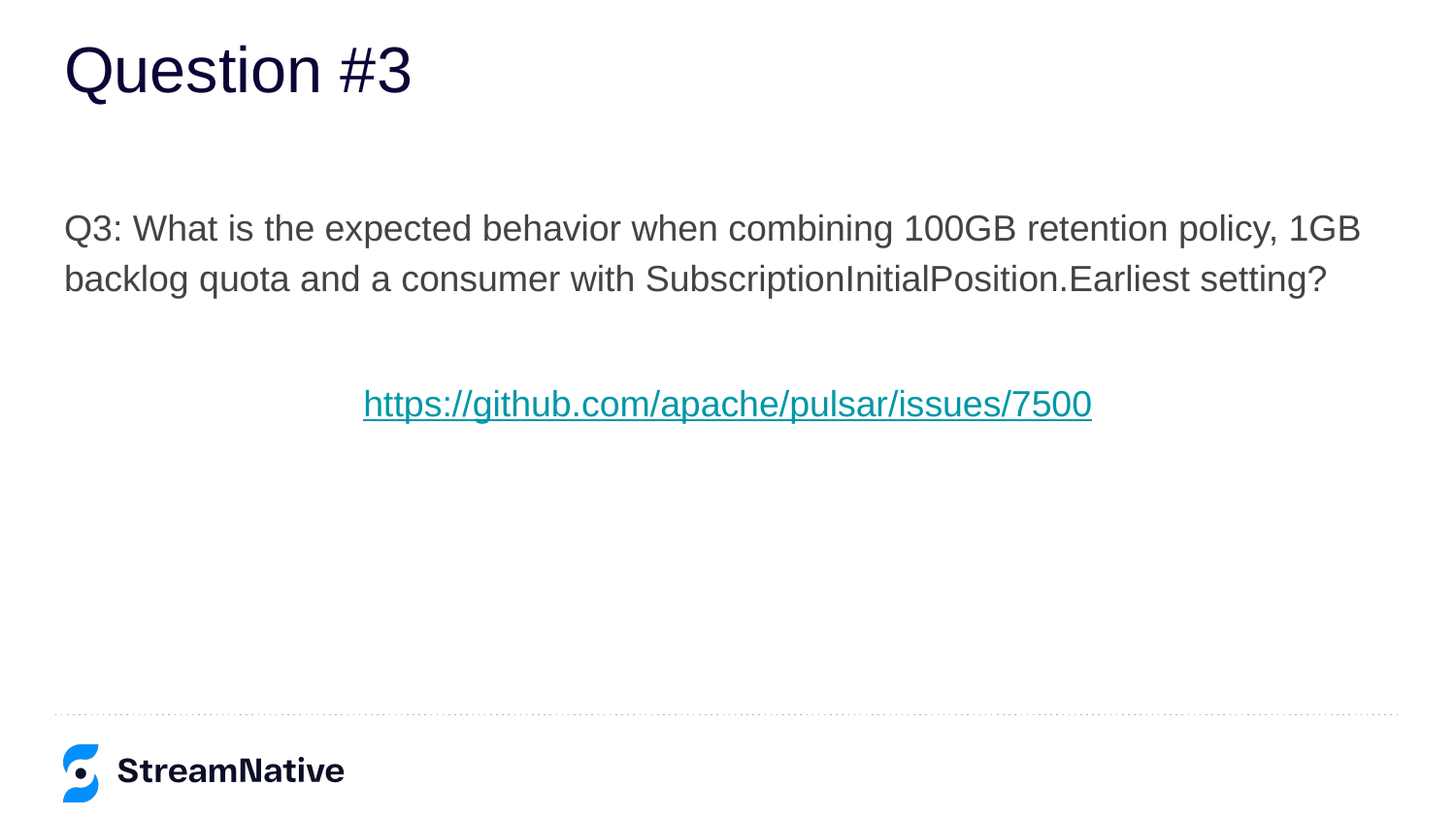

# Question #3
Q3: What is the expected behavior when combining 100GB retention policy, 1GB backlog quota and a consumer with SubscriptionInitialPosition.Earliest setting?
https://github.com/apache/pulsar/issues/7500